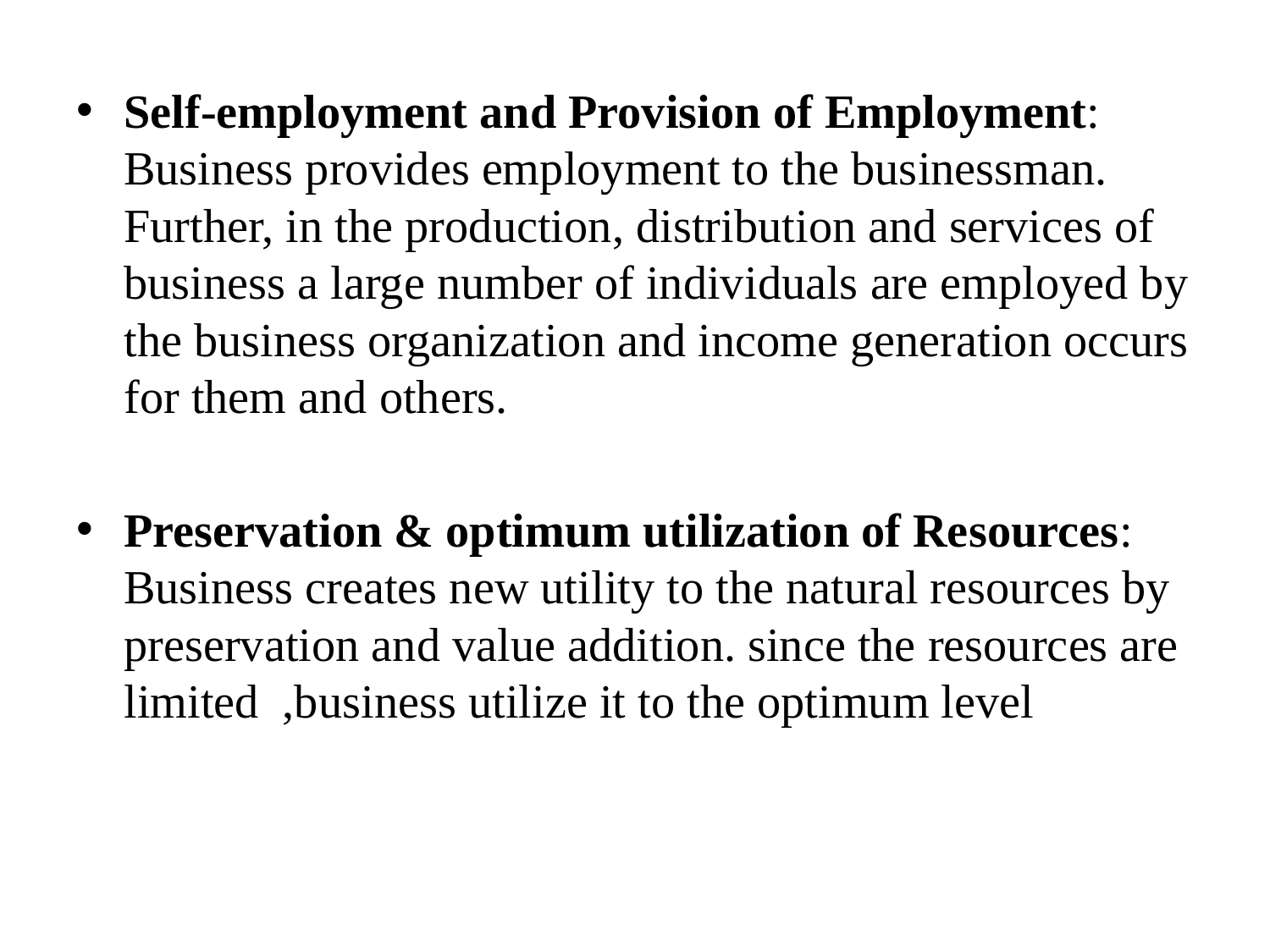

Self-employment and Provision of Employment: Business provides employment to the businessman. Further, in the production, distribution and services of business a large number of individuals are employed by the business organization and income generation occurs for them and others.

Preservation & optimum utilization of Resources: Business creates new utility to the natural resources by preservation and value addition. since the resources are limited  ,business utilize it to the optimum level